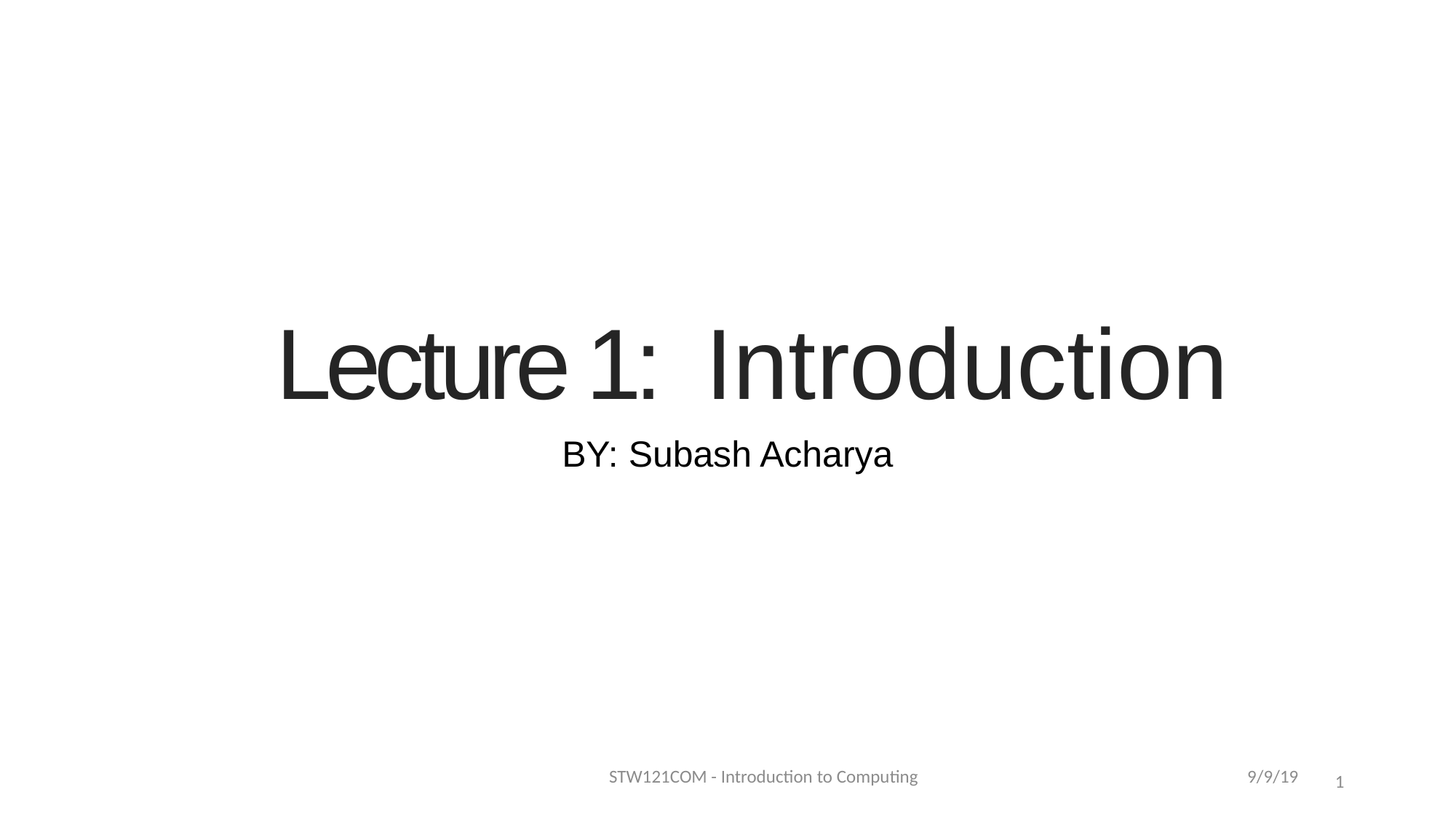

# Lecture 1:  Introduction
BY: Subash Acharya
9/9/19
STW121COM - Introduction to Computing
1